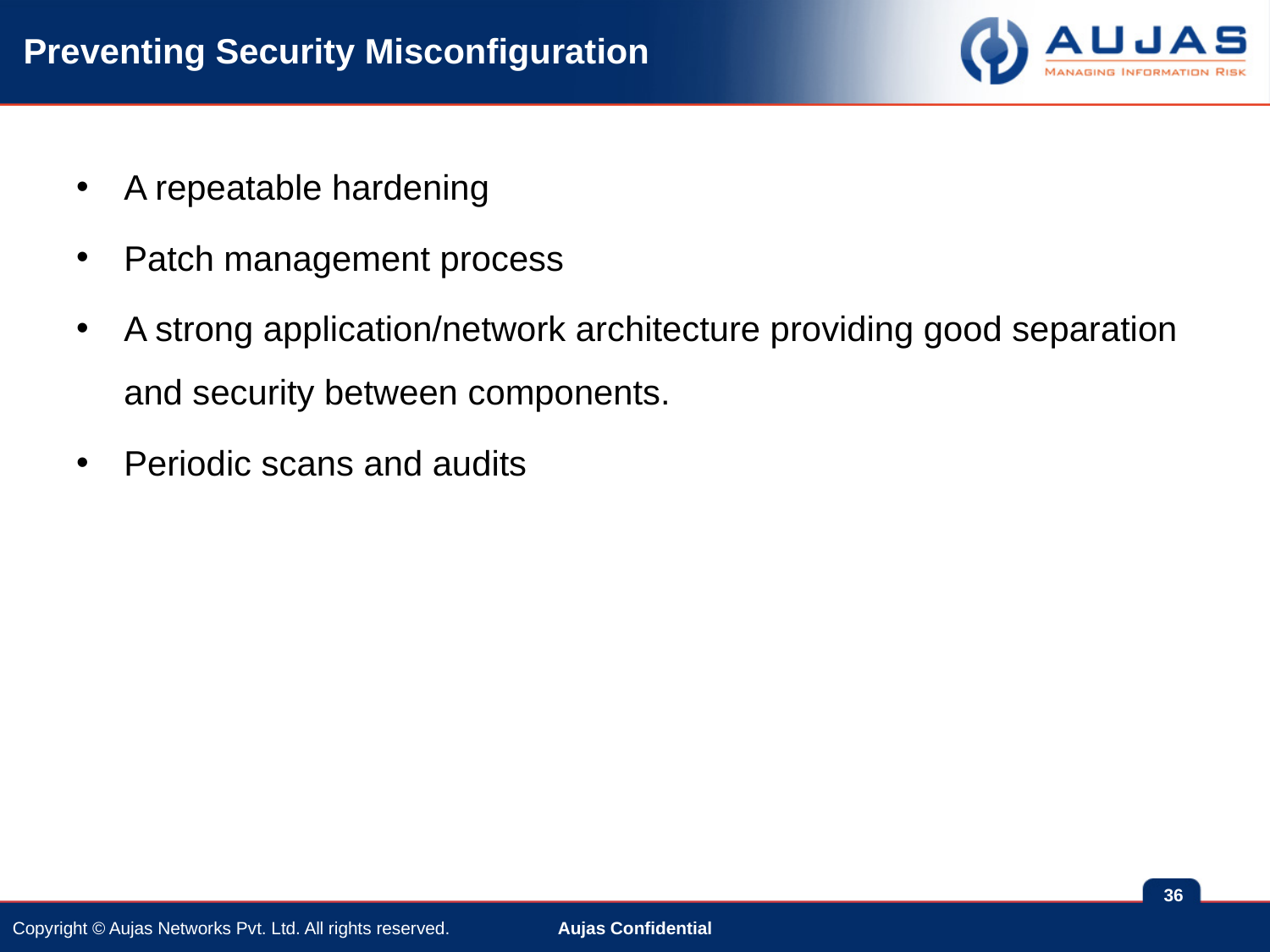

Preventing Security Misconfiguration
A repeatable hardening
Patch management process
A strong application/network architecture providing good separation and security between components.
Periodic scans and audits

36
Aujas Confidential